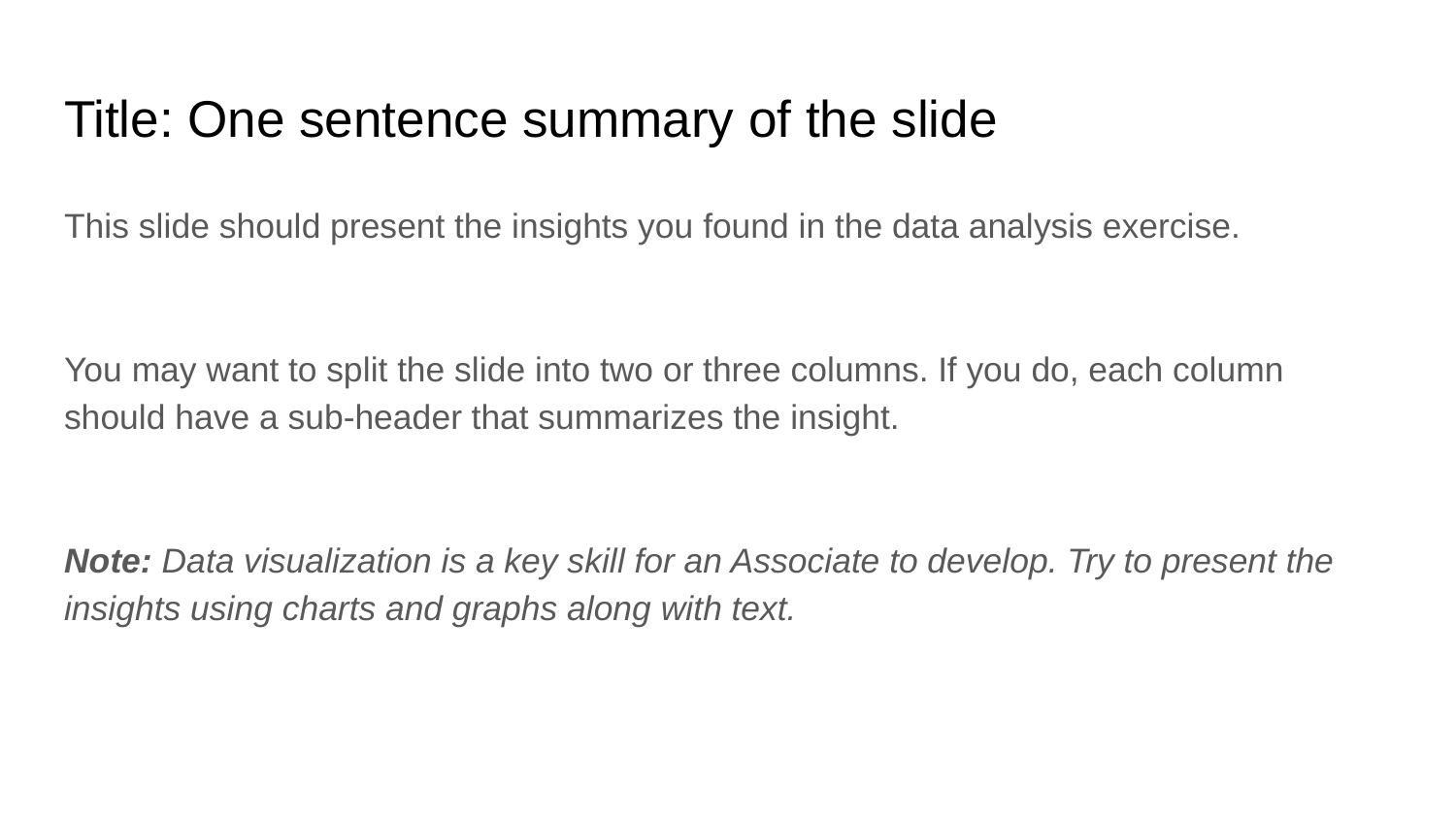

# Title: One sentence summary of the slide
This slide should present the insights you found in the data analysis exercise.

You may want to split the slide into two or three columns. If you do, each column should have a sub-header that summarizes the insight.

Note: Data visualization is a key skill for an Associate to develop. Try to present the insights using charts and graphs along with text.